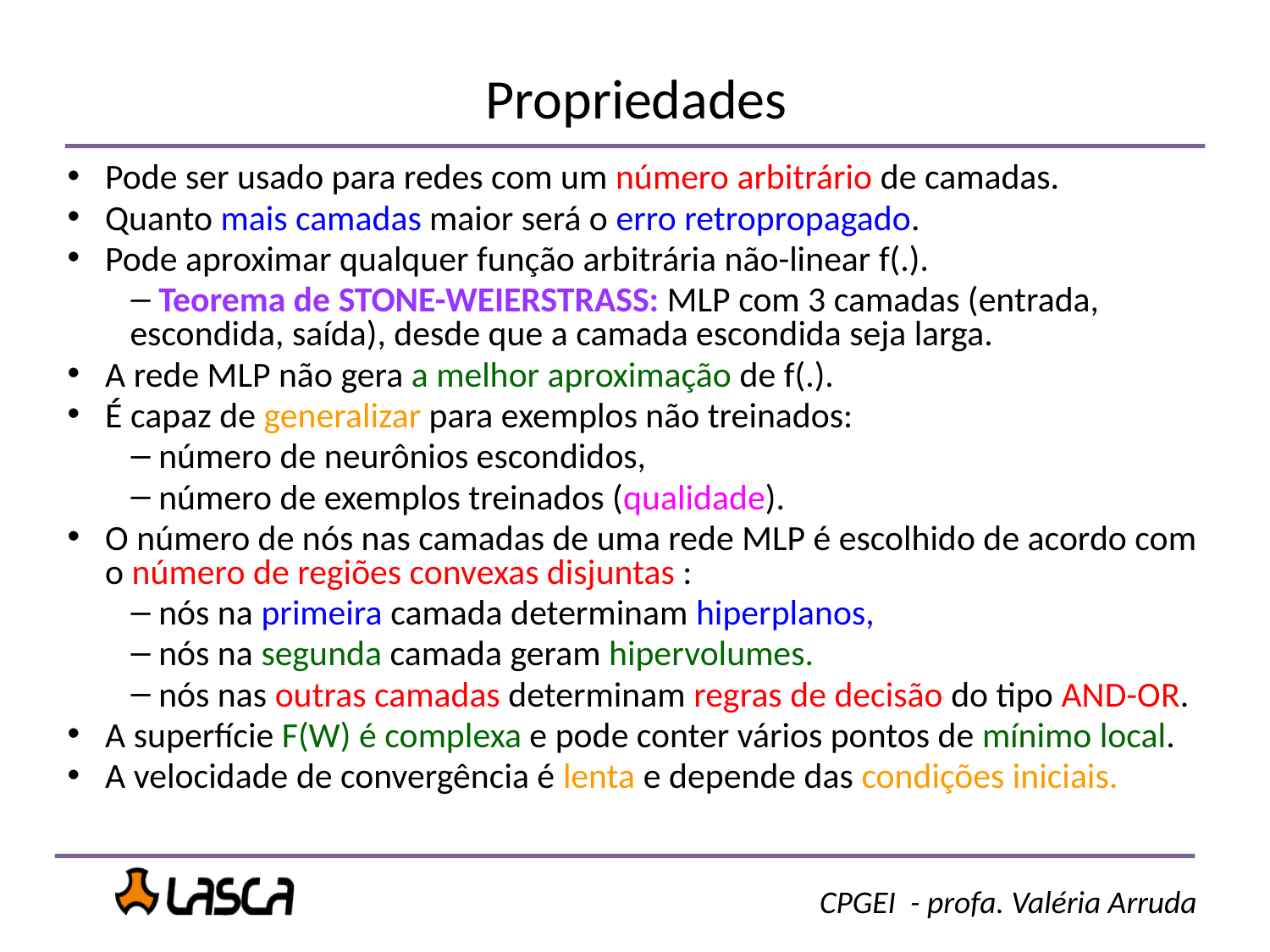

# Propriedades
Pode ser usado para redes com um número arbitrário de camadas.
Quanto mais camadas maior será o erro retropropagado.
Pode aproximar qualquer função arbitrária não-linear f(.).
 Teorema de STONE-WEIERSTRASS: MLP com 3 camadas (entrada, escondida, saída), desde que a camada escondida seja larga.
A rede MLP não gera a melhor aproximação de f(.).
É capaz de generalizar para exemplos não treinados:
 número de neurônios escondidos,
 número de exemplos treinados (qualidade).
O número de nós nas camadas de uma rede MLP é escolhido de acordo com o número de regiões convexas disjuntas :
 nós na primeira camada determinam hiperplanos,
 nós na segunda camada geram hipervolumes.
 nós nas outras camadas determinam regras de decisão do tipo AND-OR.
A superfície F(W) é complexa e pode conter vários pontos de mínimo local.
A velocidade de convergência é lenta e depende das condições iniciais.